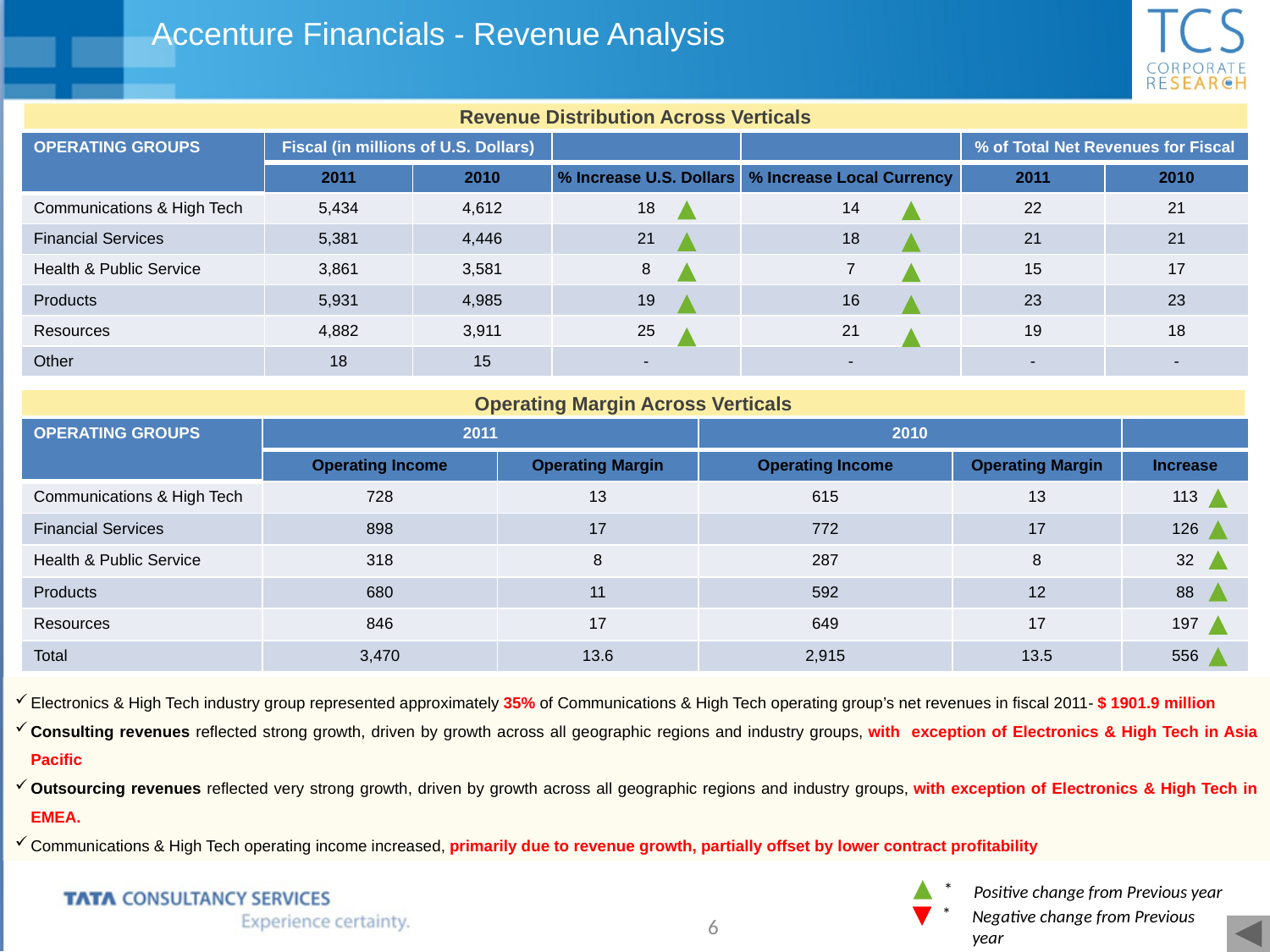

# Accenture Financials - Revenue Analysis
Revenue Distribution Across Verticals
| OPERATING GROUPS | Fiscal (in millions of U.S. Dollars) |  |  |  | % of Total Net Revenues for Fiscal |  |
| --- | --- | --- | --- | --- | --- | --- |
|  | 2011 | 2010 | % Increase U.S. Dollars | % Increase Local Currency | 2011 | 2010 |
| Communications & High Tech | 5,434 | 4,612 | 18 | 14 | 22 | 21 |
| Financial Services | 5,381 | 4,446 | 21 | 18 | 21 | 21 |
| Health & Public Service | 3,861 | 3,581 | 8 | 7 | 15 | 17 |
| Products | 5,931 | 4,985 | 19 | 16 | 23 | 23 |
| Resources | 4,882 | 3,911 | 25 | 21 | 19 | 18 |
| Other | 18 | 15 | - | - | - | - |

Operating Margin Across Verticals
| OPERATING GROUPS | 2011 |  | 2010 |  |  |
| --- | --- | --- | --- | --- | --- |
|  | Operating Income | Operating Margin | Operating Income | Operating Margin | Increase |
| Communications & High Tech | 728 | 13 | 615 | 13 | 113 |
| Financial Services | 898 | 17 | 772 | 17 | 126 |
| Health & Public Service | 318 | 8 | 287 | 8 | 32 |
| Products | 680 | 11 | 592 | 12 | 88 |
| Resources | 846 | 17 | 649 | 17 | 197 |
| Total | 3,470 | 13.6 | 2,915 | 13.5 | 556 |

Electronics & High Tech industry group represented approximately 35% of Communications & High Tech operating group’s net revenues in fiscal 2011- $ 1901.9 million
Consulting revenues reflected strong growth, driven by growth across all geographic regions and industry groups, with  exception of Electronics & High Tech in Asia Pacific
Outsourcing revenues reflected very strong growth, driven by growth across all geographic regions and industry groups, with exception of Electronics & High Tech in EMEA.
Communications & High Tech operating income increased, primarily due to revenue growth, partially offset by lower contract profitability
Positive change from Previous year

Negative change from Previous year
6